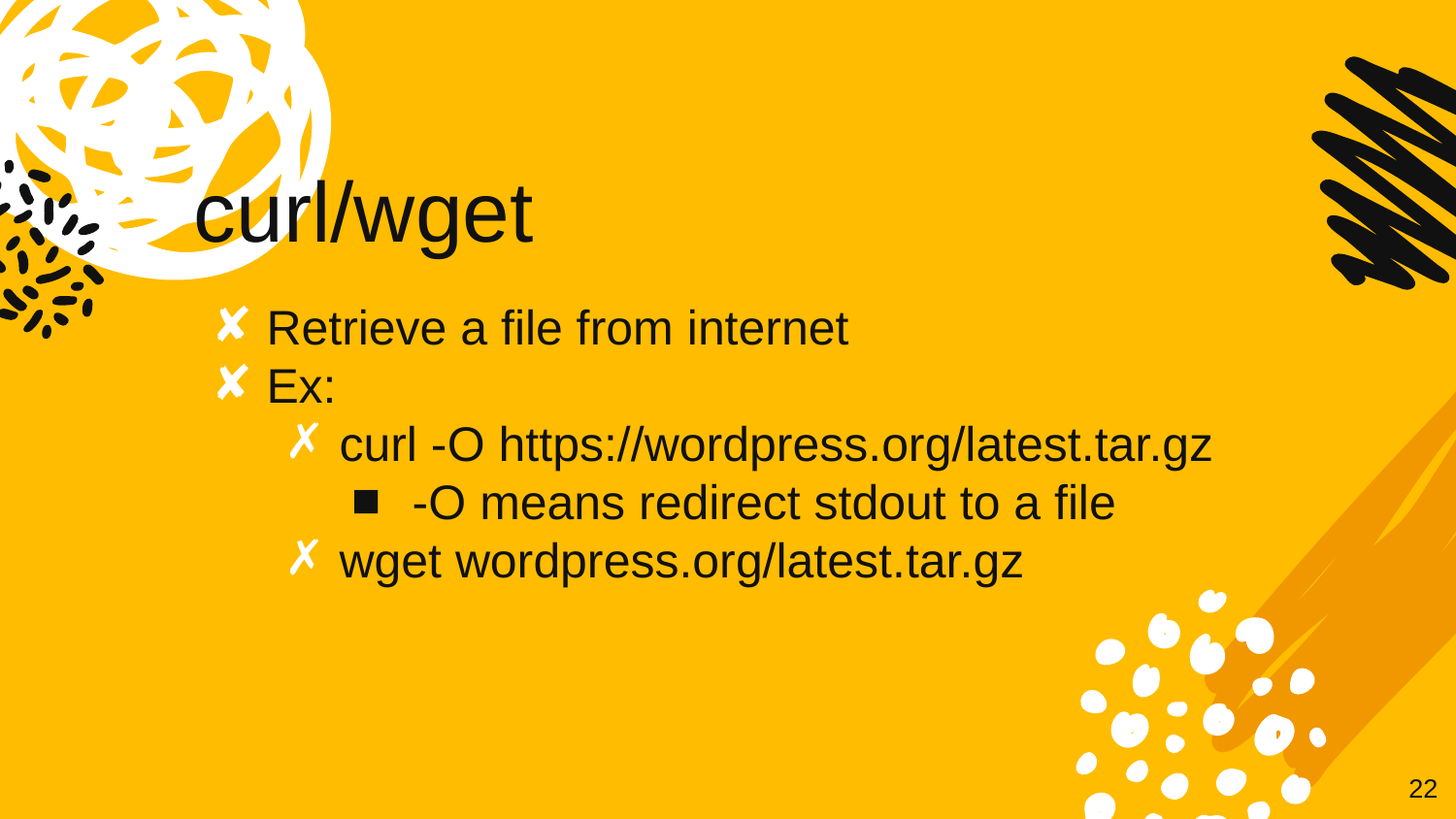

# curl/wget
Retrieve a file from internet
Ex:
curl -O https://wordpress.org/latest.tar.gz
-O means redirect stdout to a file
wget wordpress.org/latest.tar.gz
22